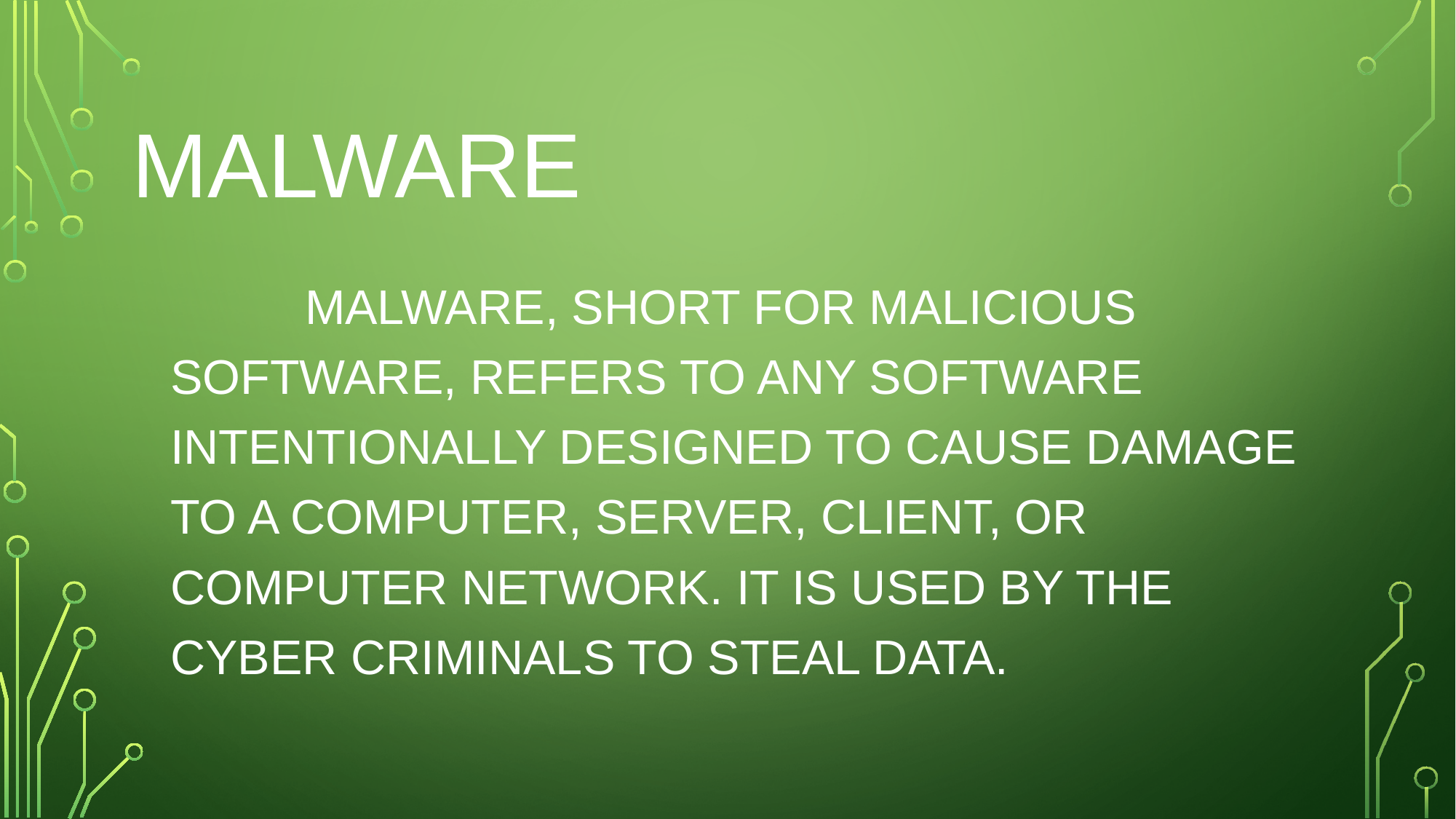

# malware
          Malware, short for malicious software, refers to any software intentionally designed to cause damage to a computer, server, client, or computer network. It is used by the cyber criminals to steal data.